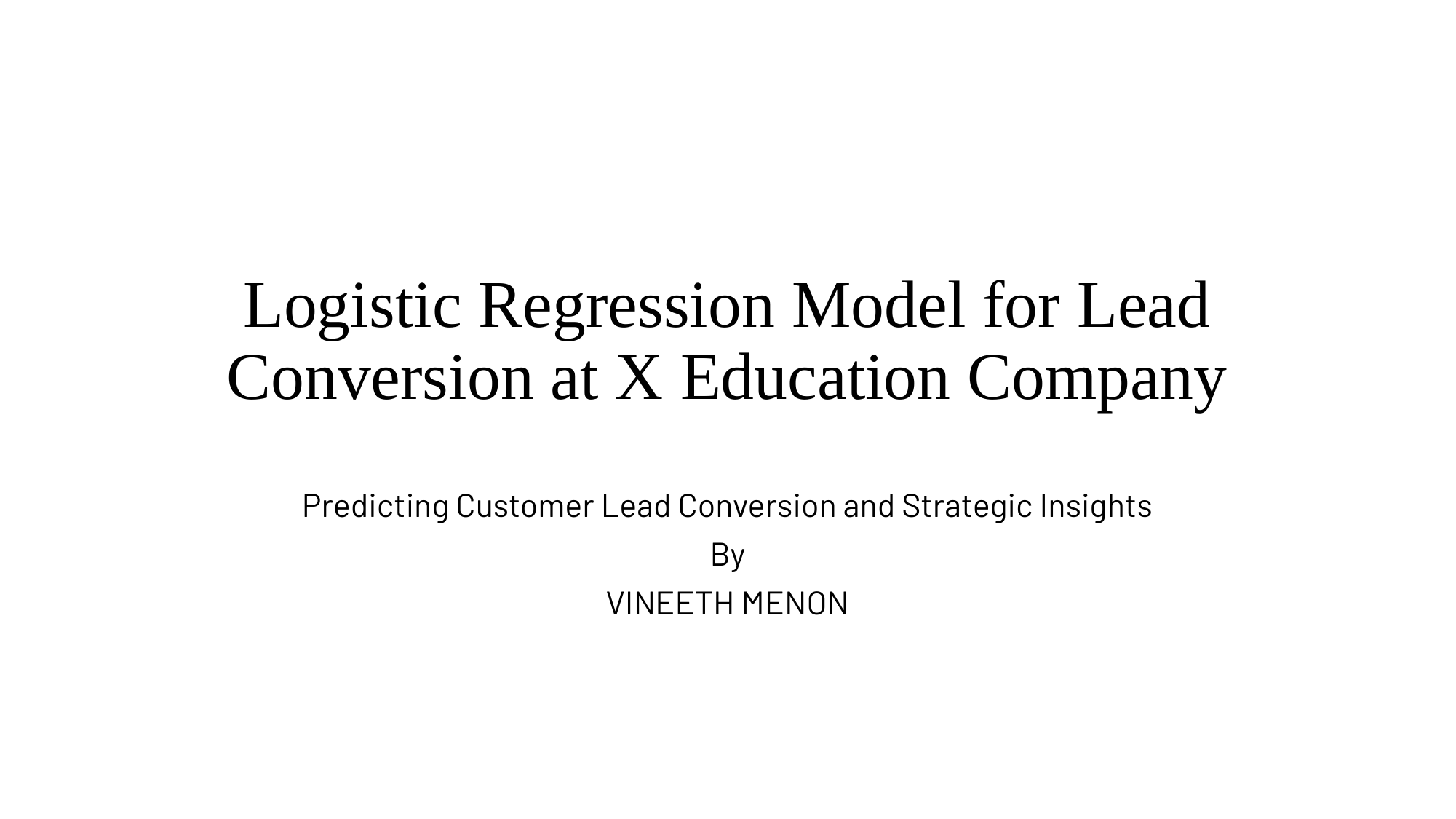

# Logistic Regression Model for Lead Conversion at X Education Company

Predicting Customer Lead Conversion and Strategic Insights
By
VINEETH MENON